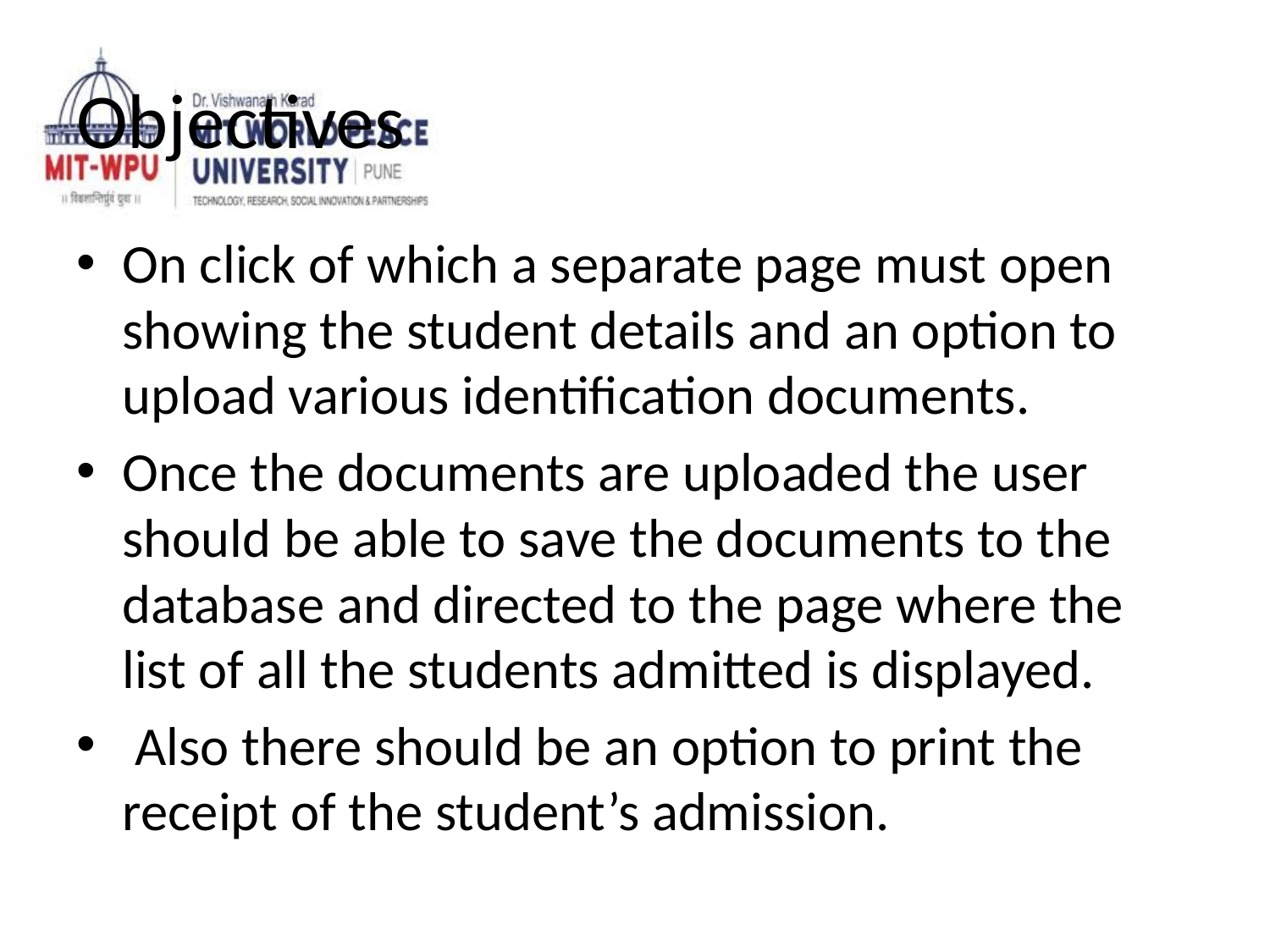

# Objectives
On click of which a separate page must open showing the student details and an option to upload various identification documents.
Once the documents are uploaded the user should be able to save the documents to the database and directed to the page where the list of all the students admitted is displayed.
 Also there should be an option to print the receipt of the student’s admission.